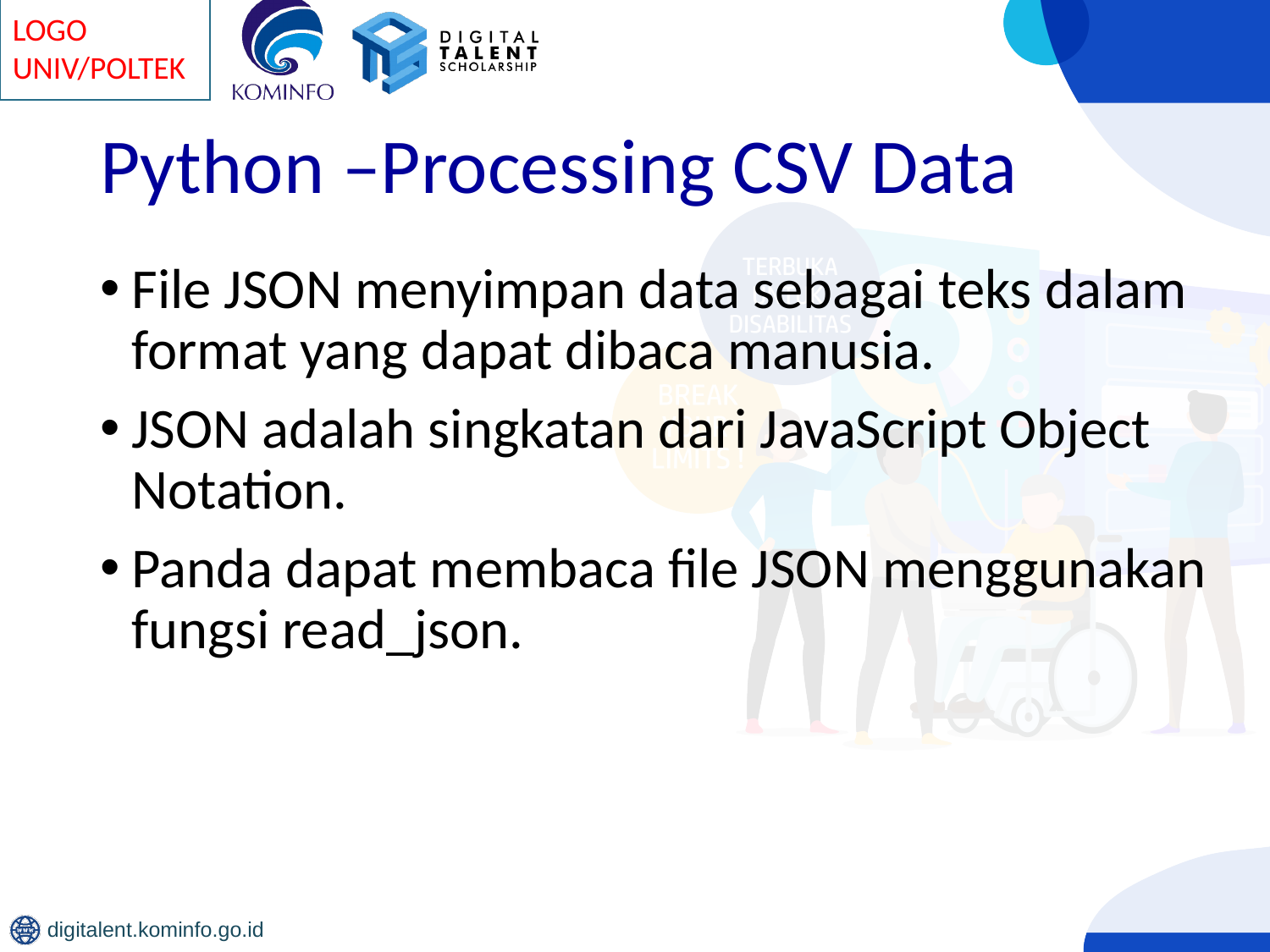

# Python –Processing CSV Data
File JSON menyimpan data sebagai teks dalam format yang dapat dibaca manusia.
JSON adalah singkatan dari JavaScript Object Notation.
Panda dapat membaca file JSON menggunakan fungsi read_json.